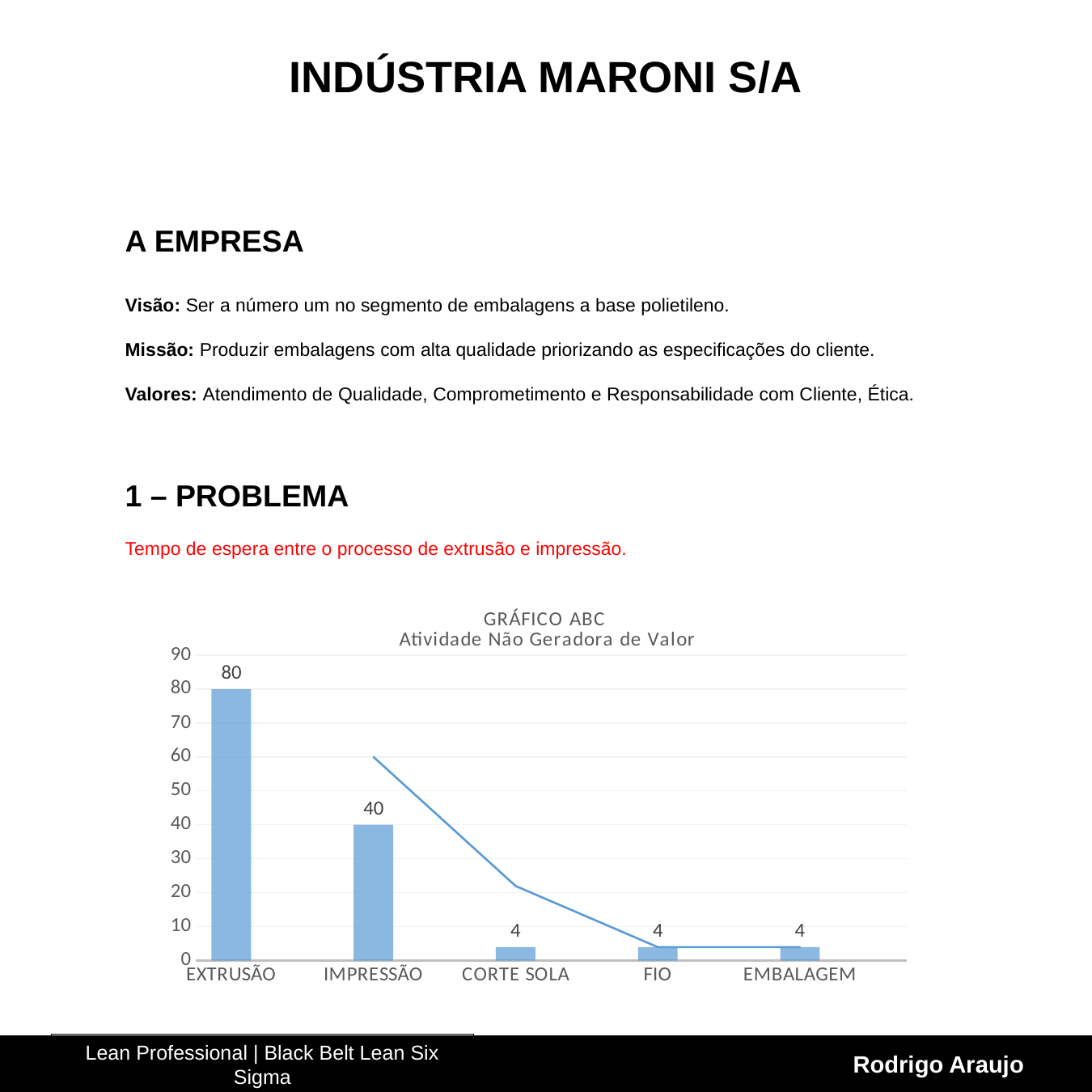

INDÚSTRIA MARONI S/A
A EMPRESA
Visão: Ser a número um no segmento de embalagens a base polietileno.

Missão: Produzir embalagens com alta qualidade priorizando as especificações do cliente.

Valores: Atendimento de Qualidade, Comprometimento e Responsabilidade com Cliente, Ética.
1 – PROBLEMA
Tempo de espera entre o processo de extrusão e impressão.

### Chart: GRÁFICO ABC
Atividade Não Geradora de Valor

| Category |  |
|---|---|
| EXTRUSÃO | 80.0 |
|  | None |
| IMPRESSÃO | 40.0 |
|  | None |
| CORTE SOLA | 4.0 |
|  | None |
| FIO | 4.0 |
|  | None |
| EMBALAGEM | 4.0 |
Rodrigo Araujo
Lean Professional | Black Belt Lean Six Sigma